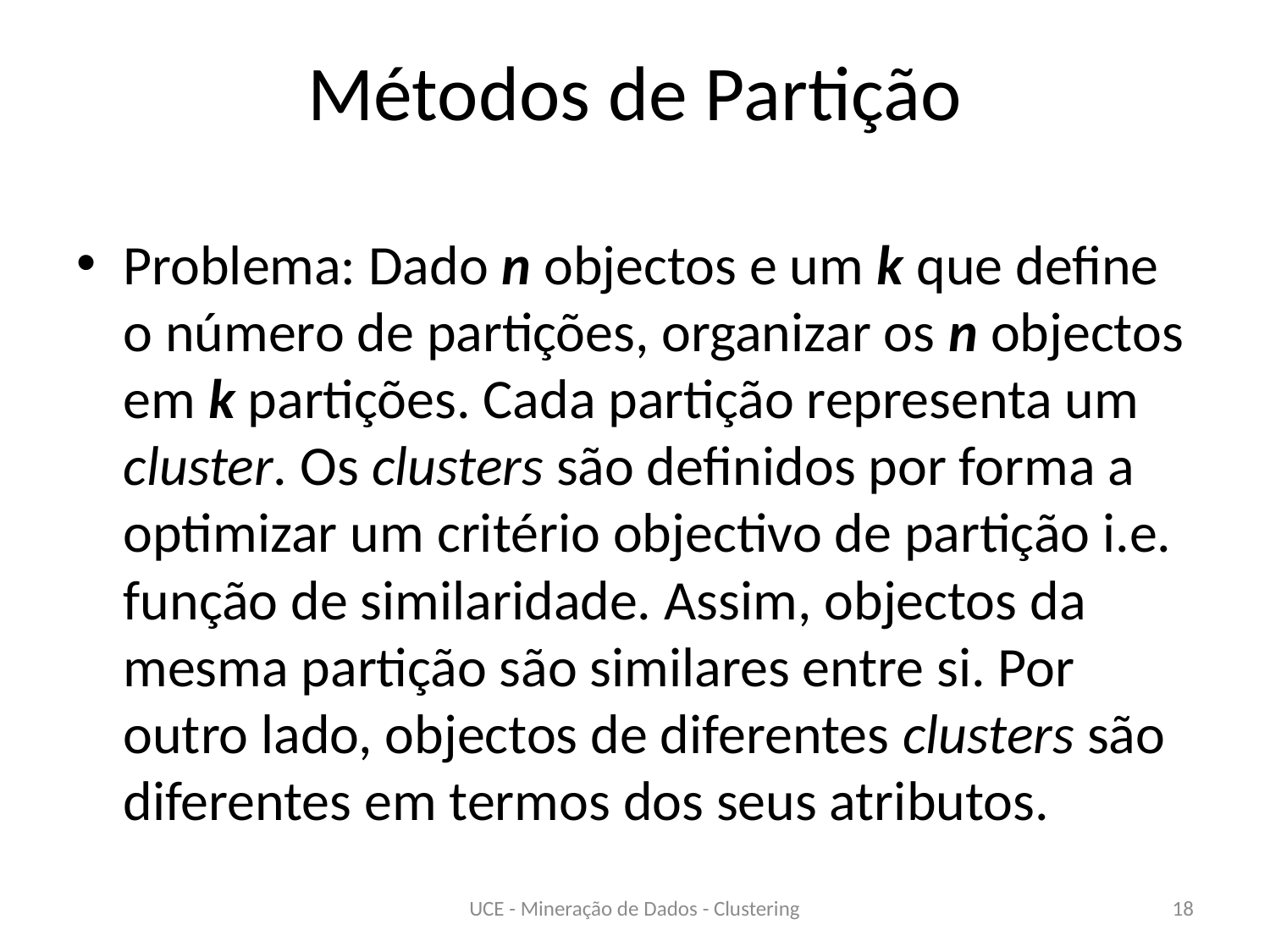

# Métodos de Partição
Problema: Dado n objectos e um k que define o número de partições, organizar os n objectos em k partições. Cada partição representa um cluster. Os clusters são definidos por forma a optimizar um critério objectivo de partição i.e. função de similaridade. Assim, objectos da mesma partição são similares entre si. Por outro lado, objectos de diferentes clusters são diferentes em termos dos seus atributos.
UCE - Mineração de Dados - Clustering
18